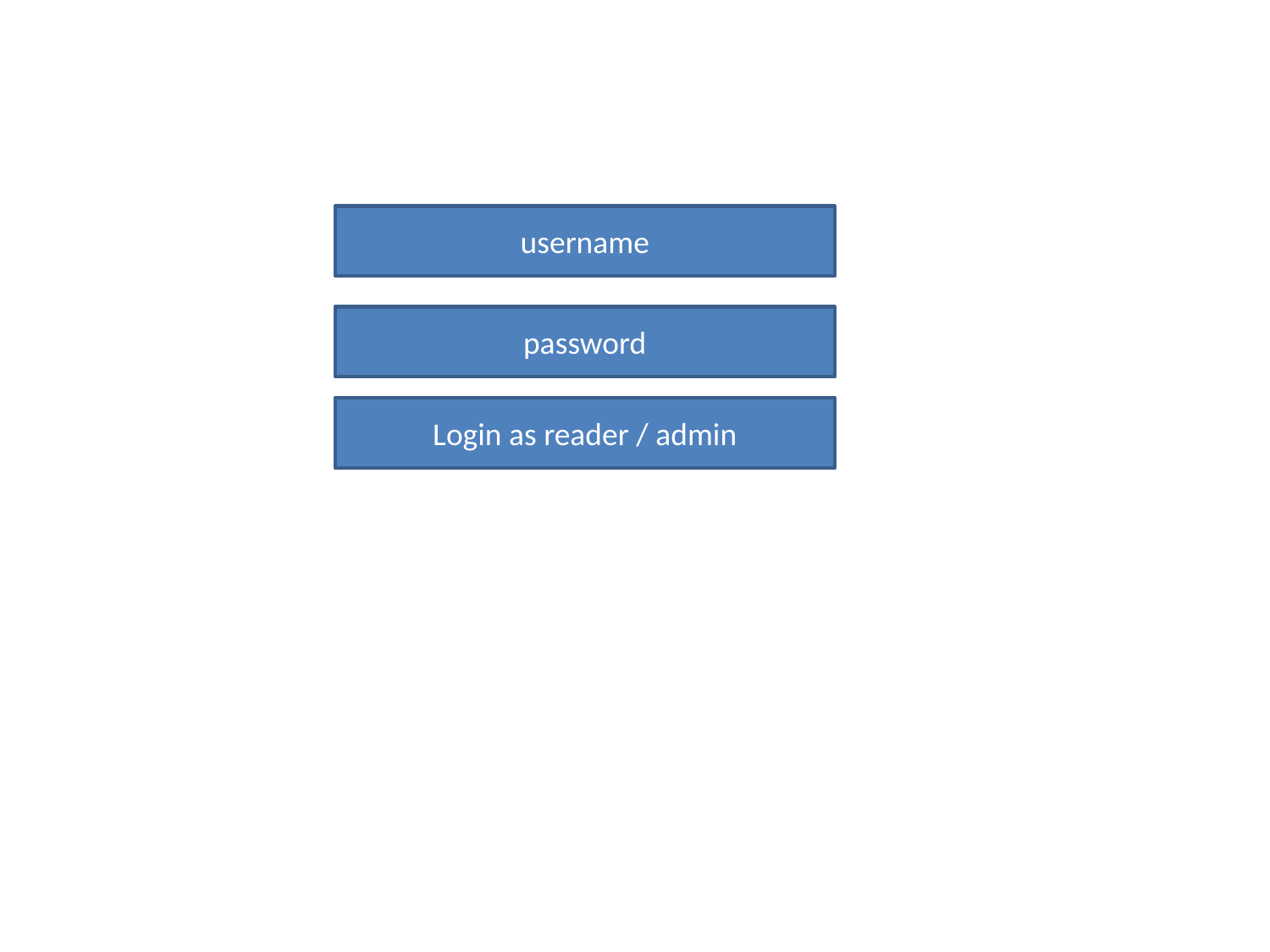

username
password
Login as reader / admin